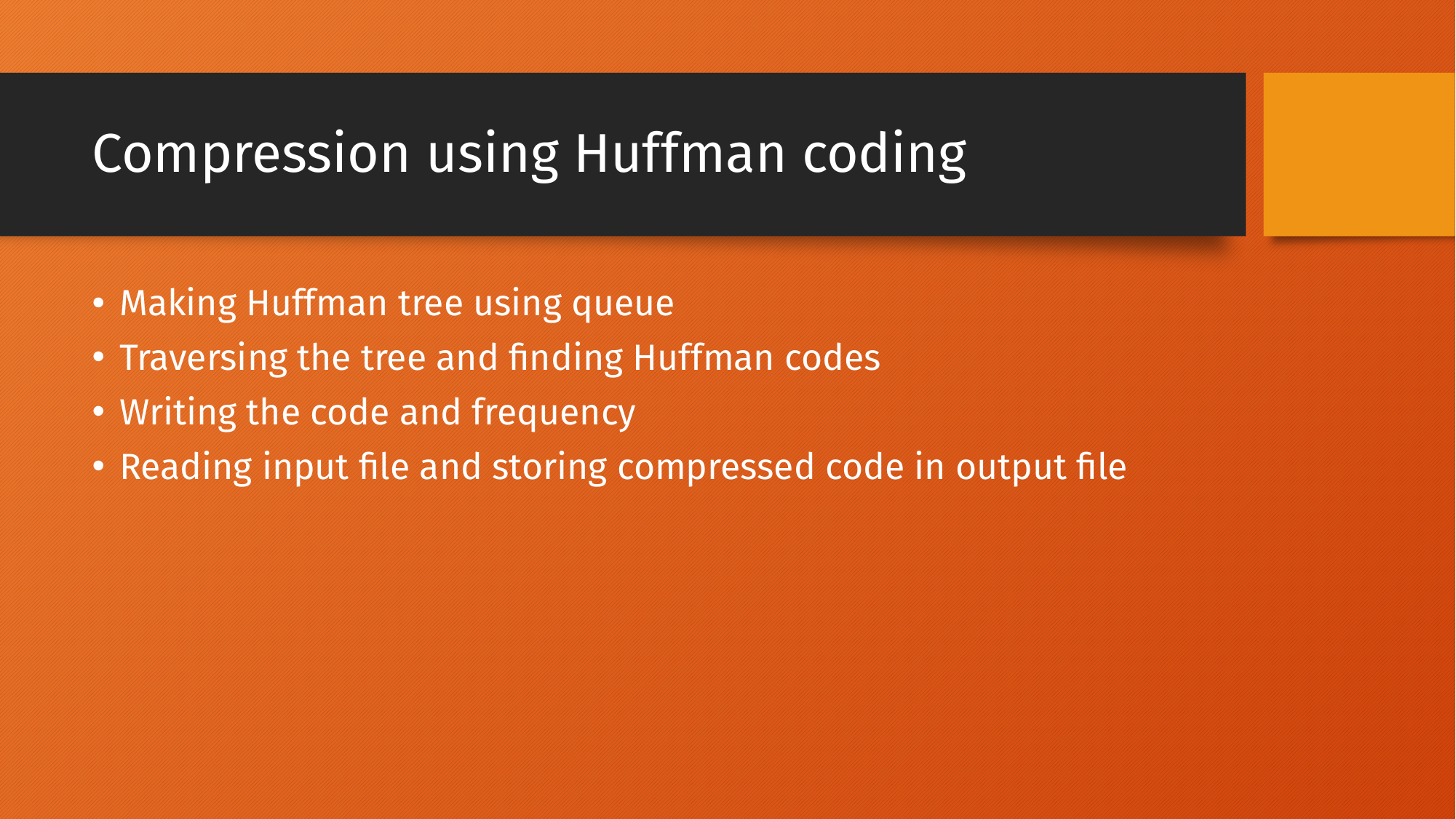

# Compression using Huffman coding
Making Huffman tree using queue
Traversing the tree and finding Huffman codes
Writing the code and frequency
Reading input file and storing compressed code in output file